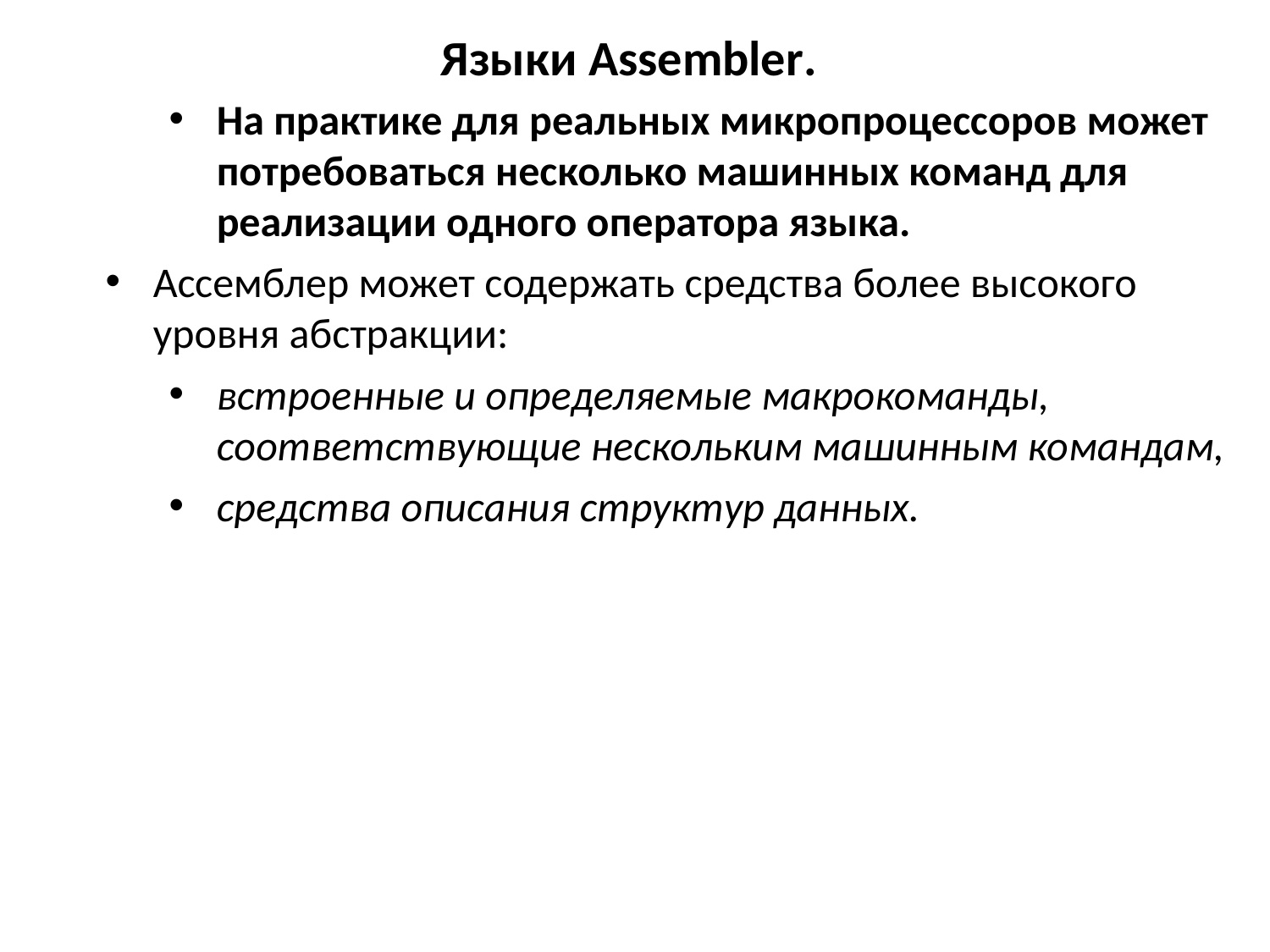

# Языки Assembler.
На практике для реальных микропроцессоров может потребоваться несколько машинных команд для реализации одного оператора языка.
Ассемблер может содержать средства более высокого уровня абстракции:
встроенные и определяемые макрокоманды, соответствующие нескольким машинным командам,
средства описания структур данных.